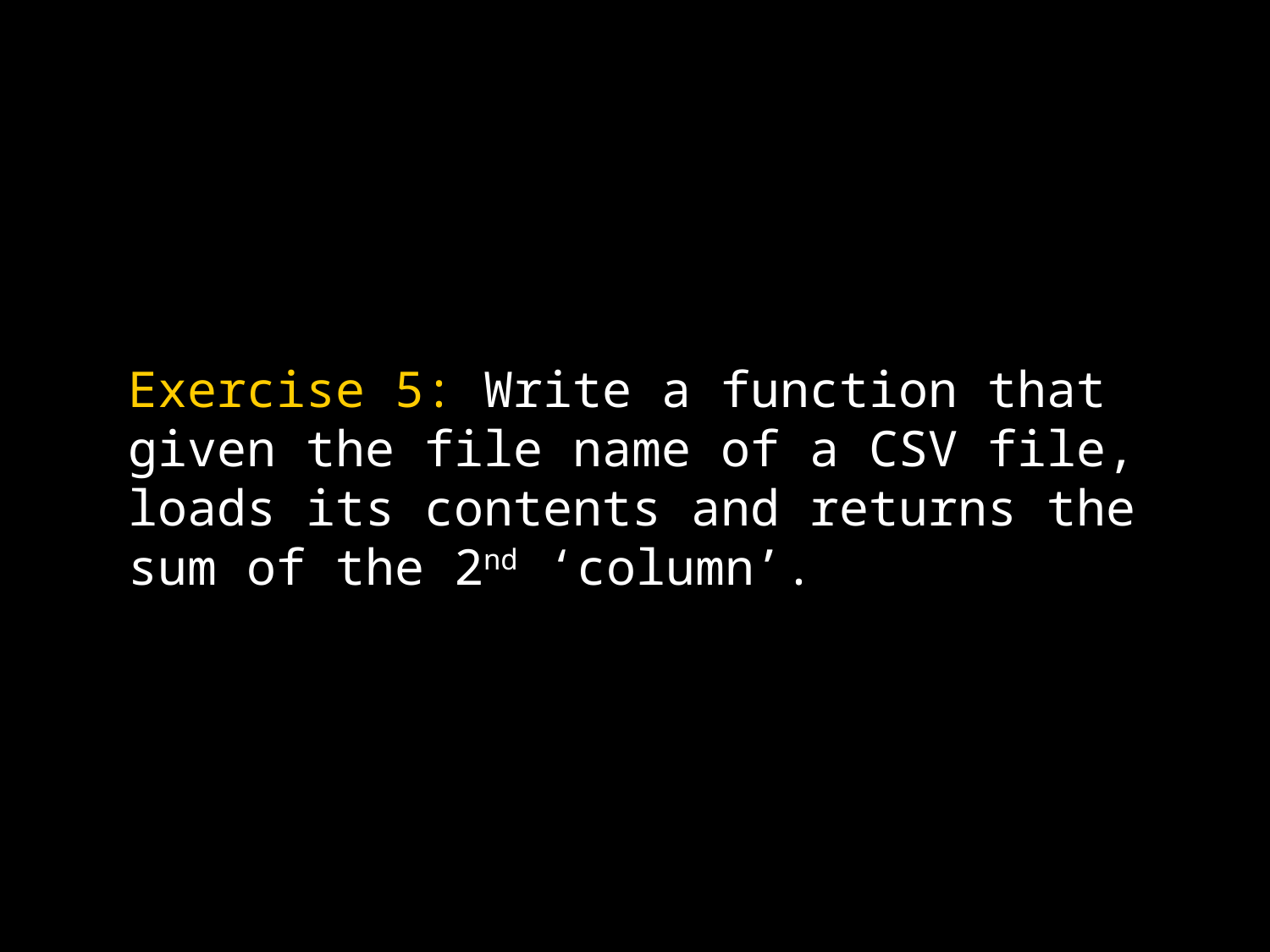

Exercise 5: Write a function that given the file name of a CSV file, loads its contents and returns the sum of the 2nd ‘column’.